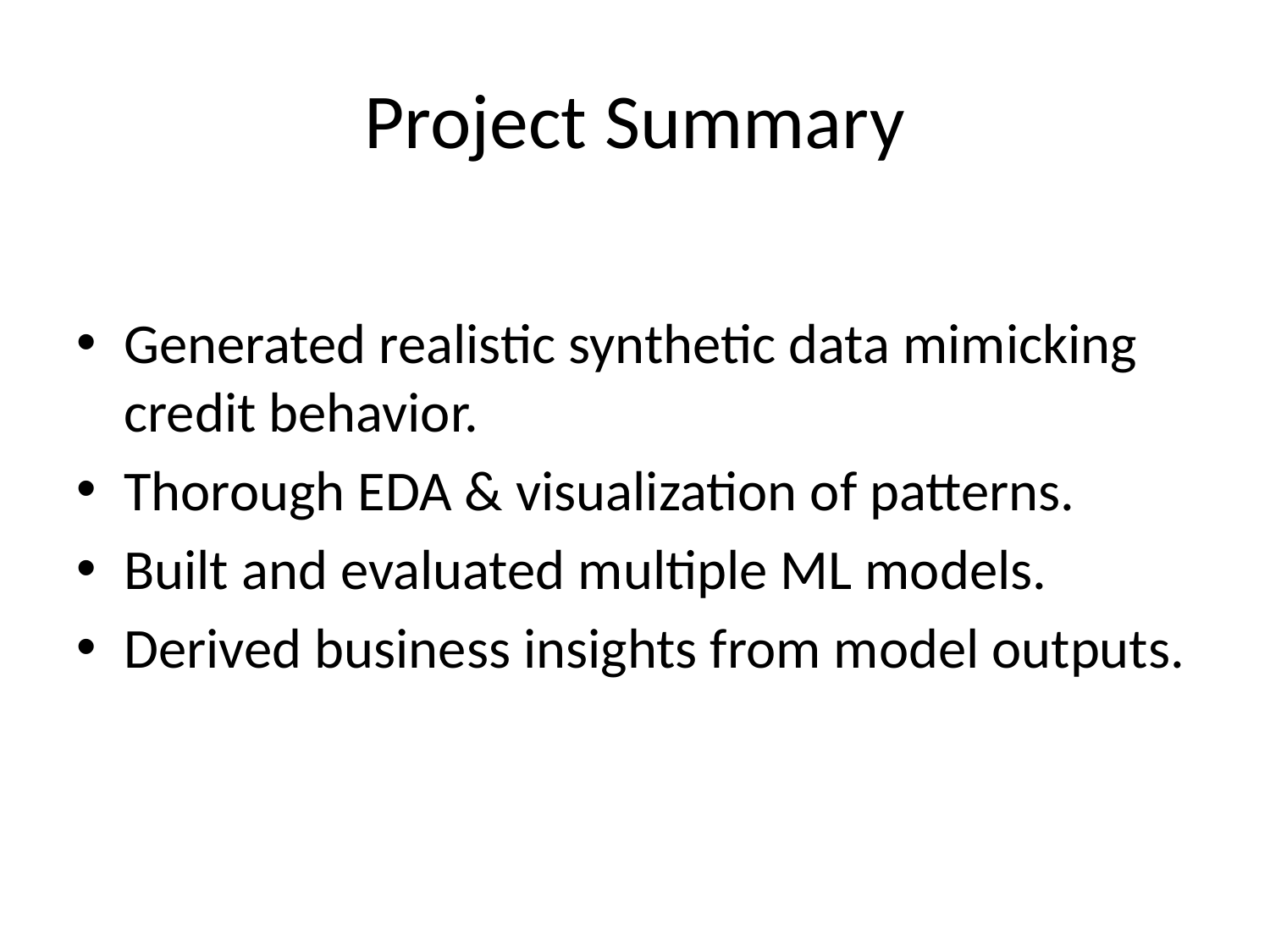

# Project Summary

Generated realistic synthetic data mimicking credit behavior.
Thorough EDA & visualization of patterns.
Built and evaluated multiple ML models.
Derived business insights from model outputs.